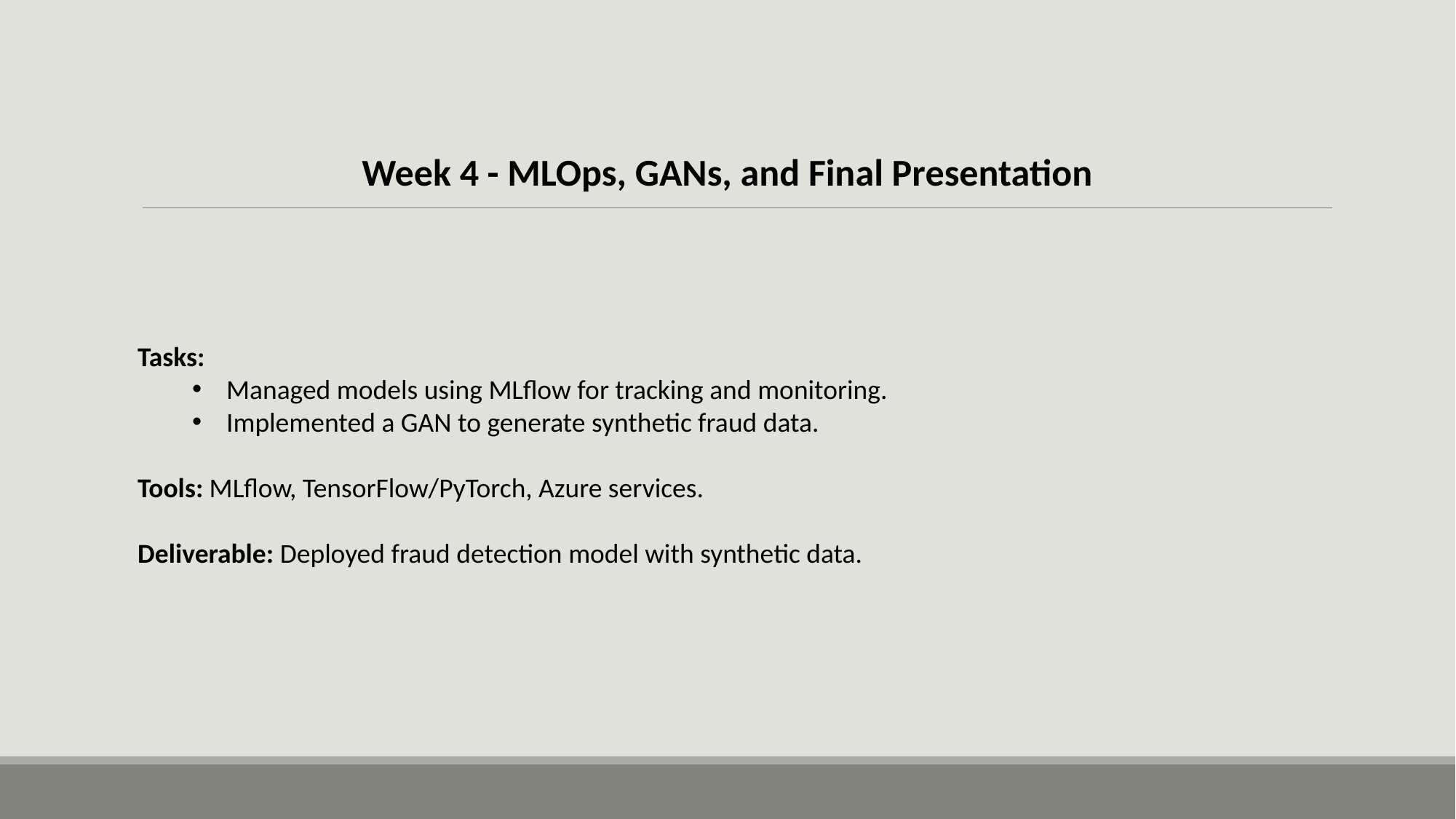

Week 4 - MLOps, GANs, and Final Presentation
Tasks:
Managed models using MLflow for tracking and monitoring.
Implemented a GAN to generate synthetic fraud data.

Tools: MLflow, TensorFlow/PyTorch, Azure services.

Deliverable: Deployed fraud detection model with synthetic data.